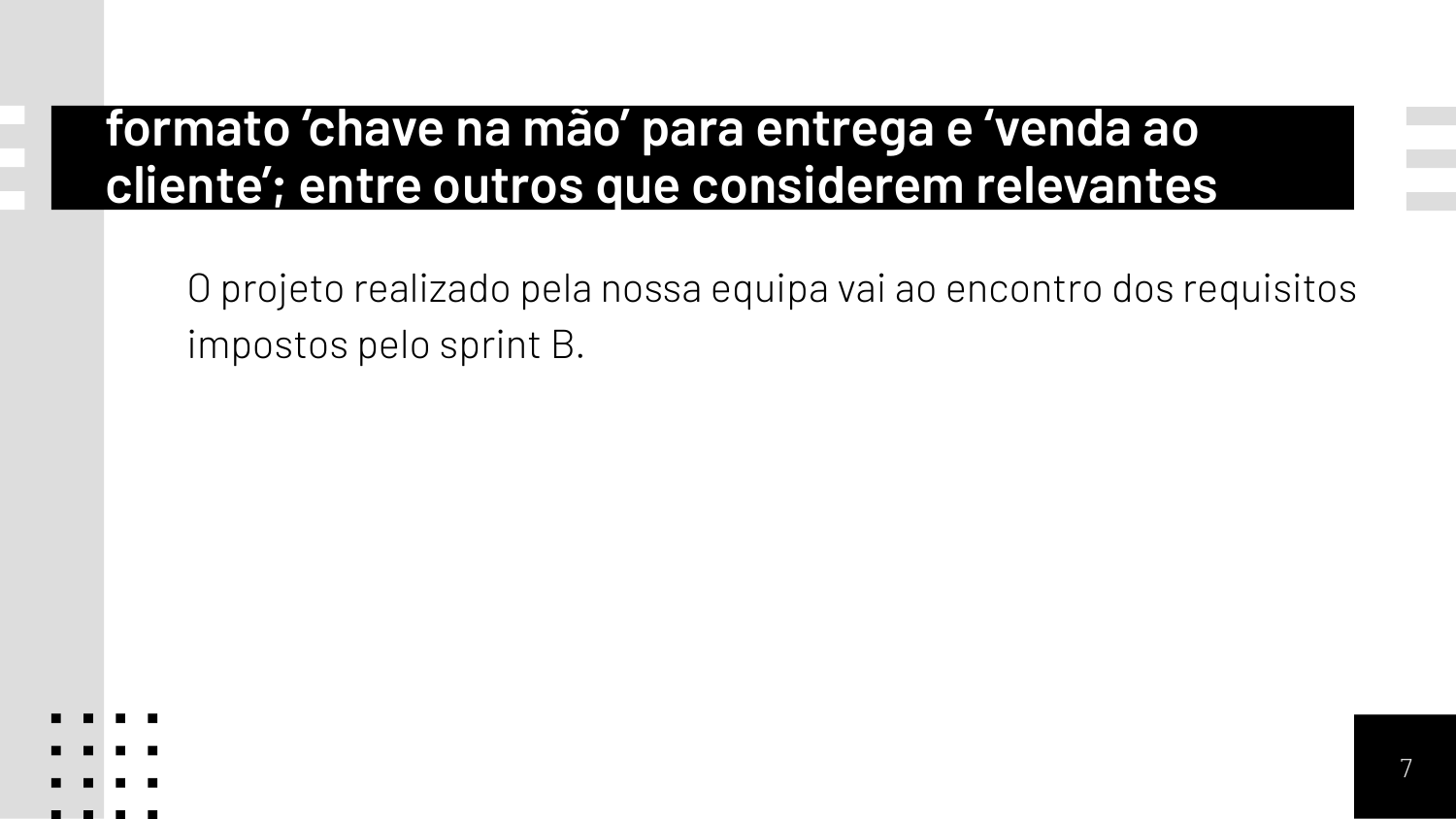

# formato ‘chave na mão’ para entrega e ‘venda ao cliente’; entre outros que considerem relevantes
O projeto realizado pela nossa equipa vai ao encontro dos requisitos impostos pelo sprint B.
7